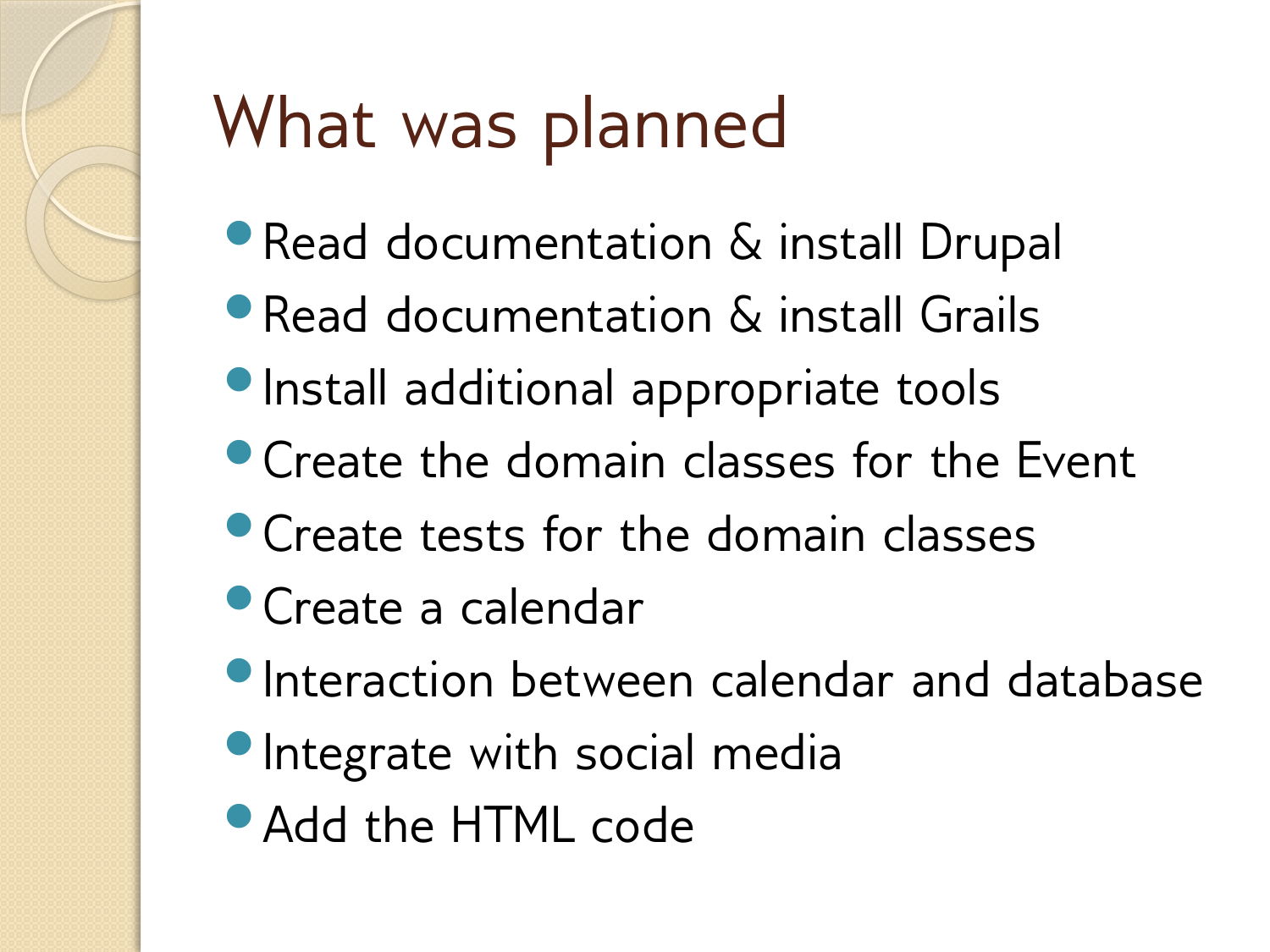

# What was planned
Read documentation & install Drupal
Read documentation & install Grails
Install additional appropriate tools
Create the domain classes for the Event
Create tests for the domain classes
Create a calendar
Interaction between calendar and database
Integrate with social media
Add the HTML code